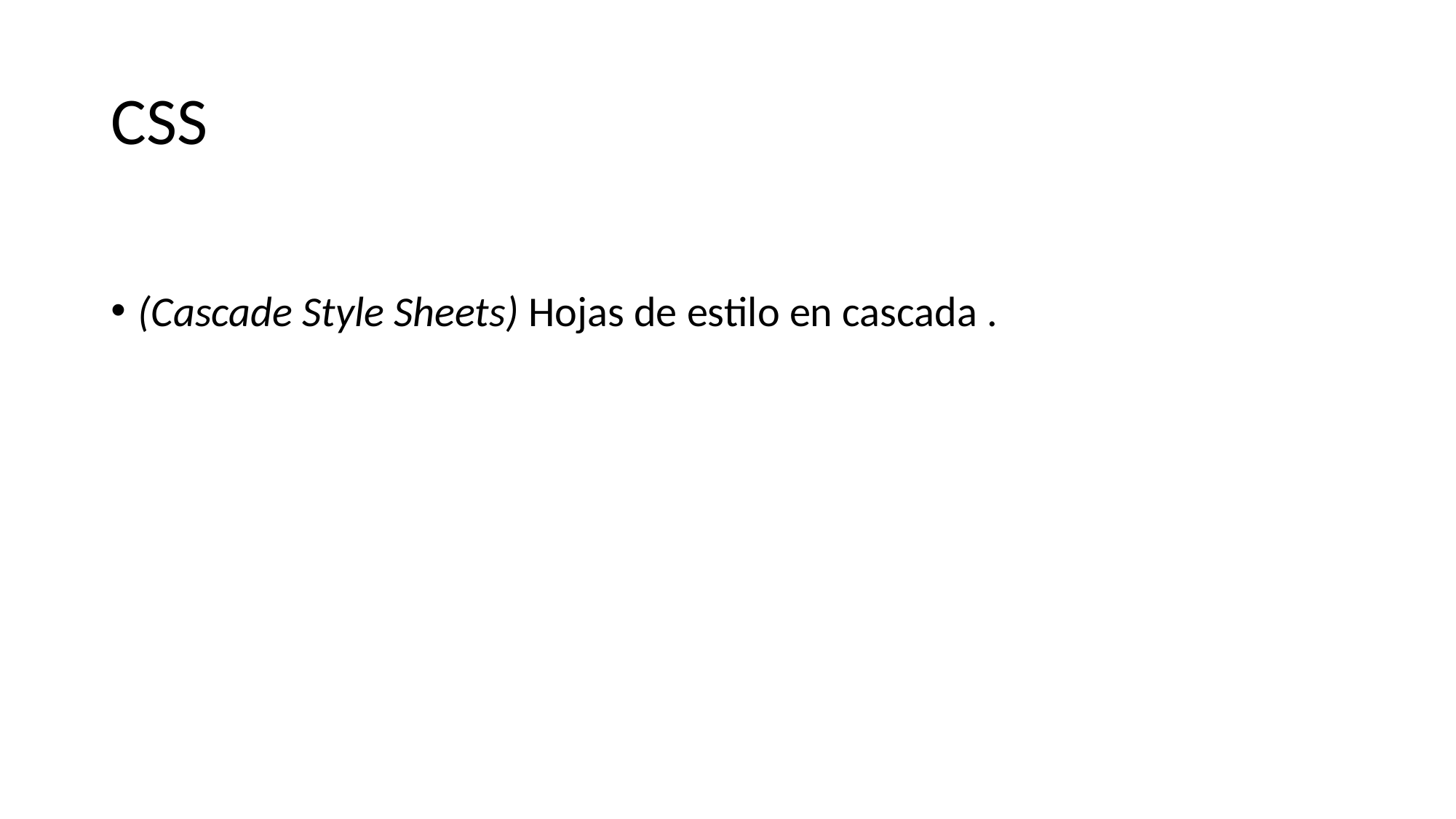

# CSS

(Cascade Style Sheets) Hojas de estilo en cascada .